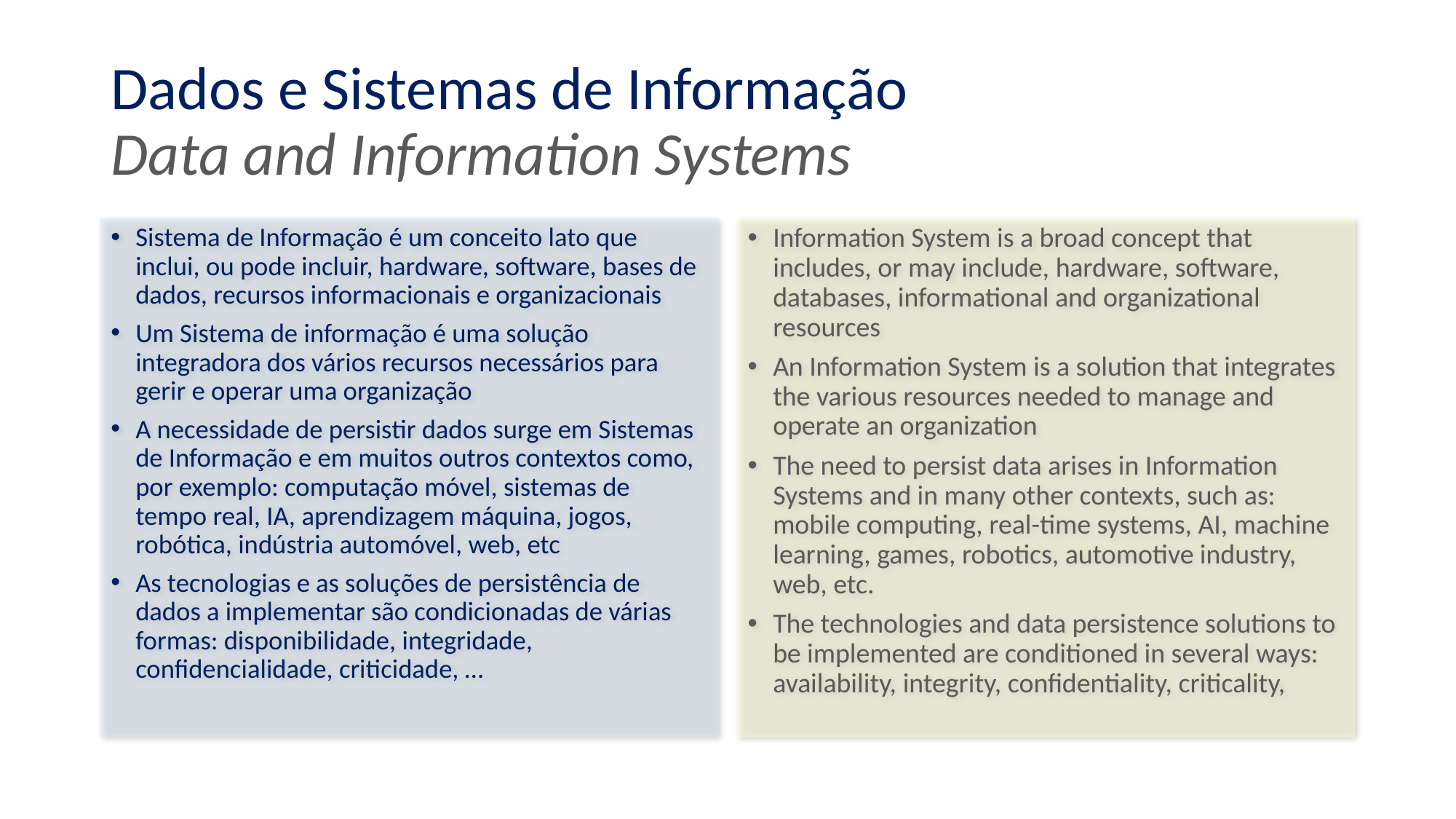

# Dados e Sistemas de Informação Data and Information Systems
Sistema de Informação é um conceito lato que inclui, ou pode incluir, hardware, software, bases de dados, recursos informacionais e organizacionais
Um Sistema de informação é uma solução integradora dos vários recursos necessários para gerir e operar uma organização
A necessidade de persistir dados surge em Sistemas de Informação e em muitos outros contextos como, por exemplo: computação móvel, sistemas de tempo real, IA, aprendizagem máquina, jogos, robótica, indústria automóvel, web, etc
As tecnologias e as soluções de persistência de dados a implementar são condicionadas de várias formas: disponibilidade, integridade, confidencialidade, criticidade, …
Information System is a broad concept that includes, or may include, hardware, software, databases, informational and organizational resources
An Information System is a solution that integrates the various resources needed to manage and operate an organization
The need to persist data arises in Information Systems and in many other contexts, such as: mobile computing, real-time systems, AI, machine learning, games, robotics, automotive industry, web, etc.
The technologies and data persistence solutions to be implemented are conditioned in several ways: availability, integrity, confidentiality, criticality,